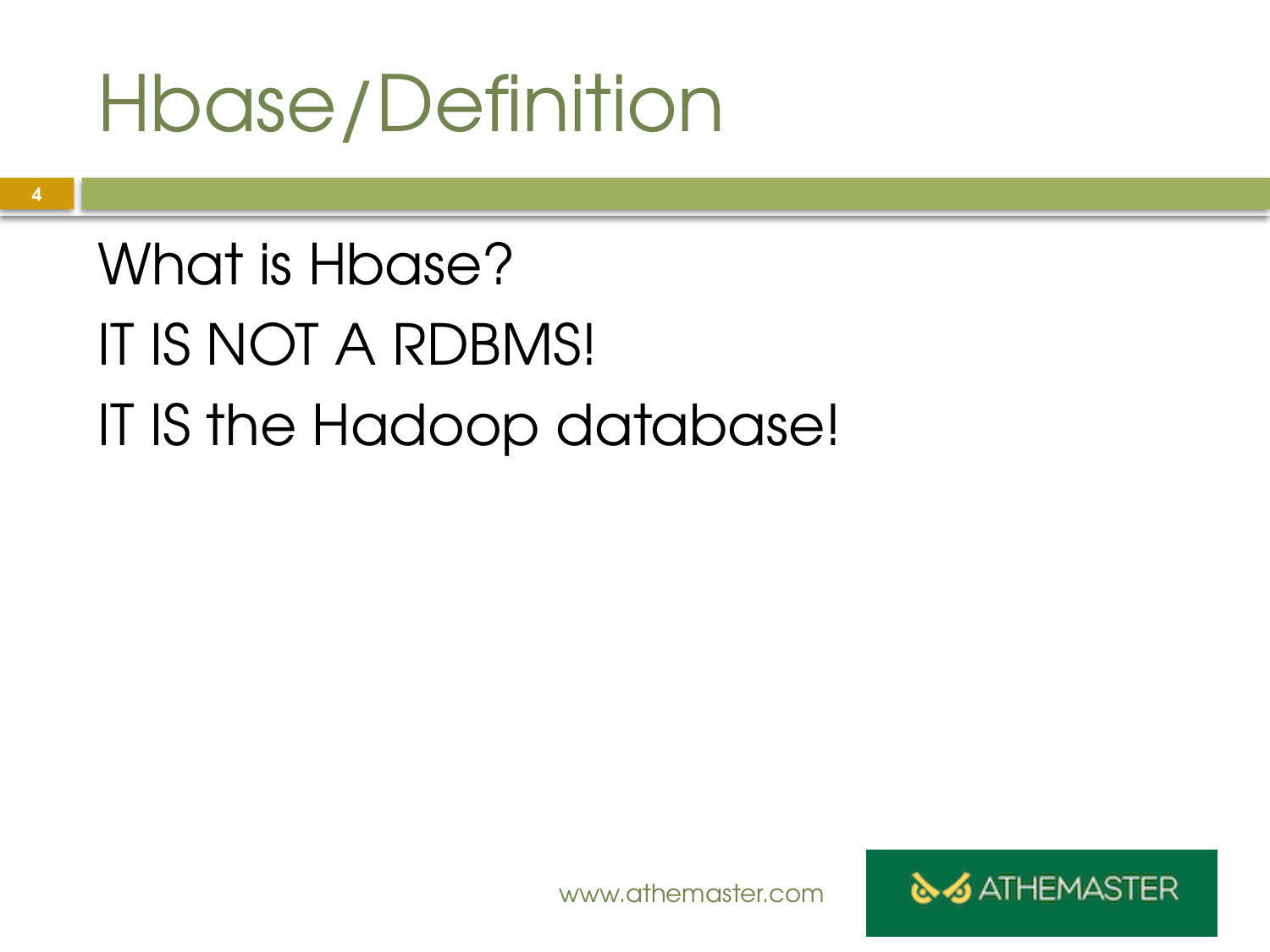

# Hbase/Definition
4
What is Hbase?
IT IS NOT A RDBMS!
IT IS the Hadoop database!
www.athemaster.com